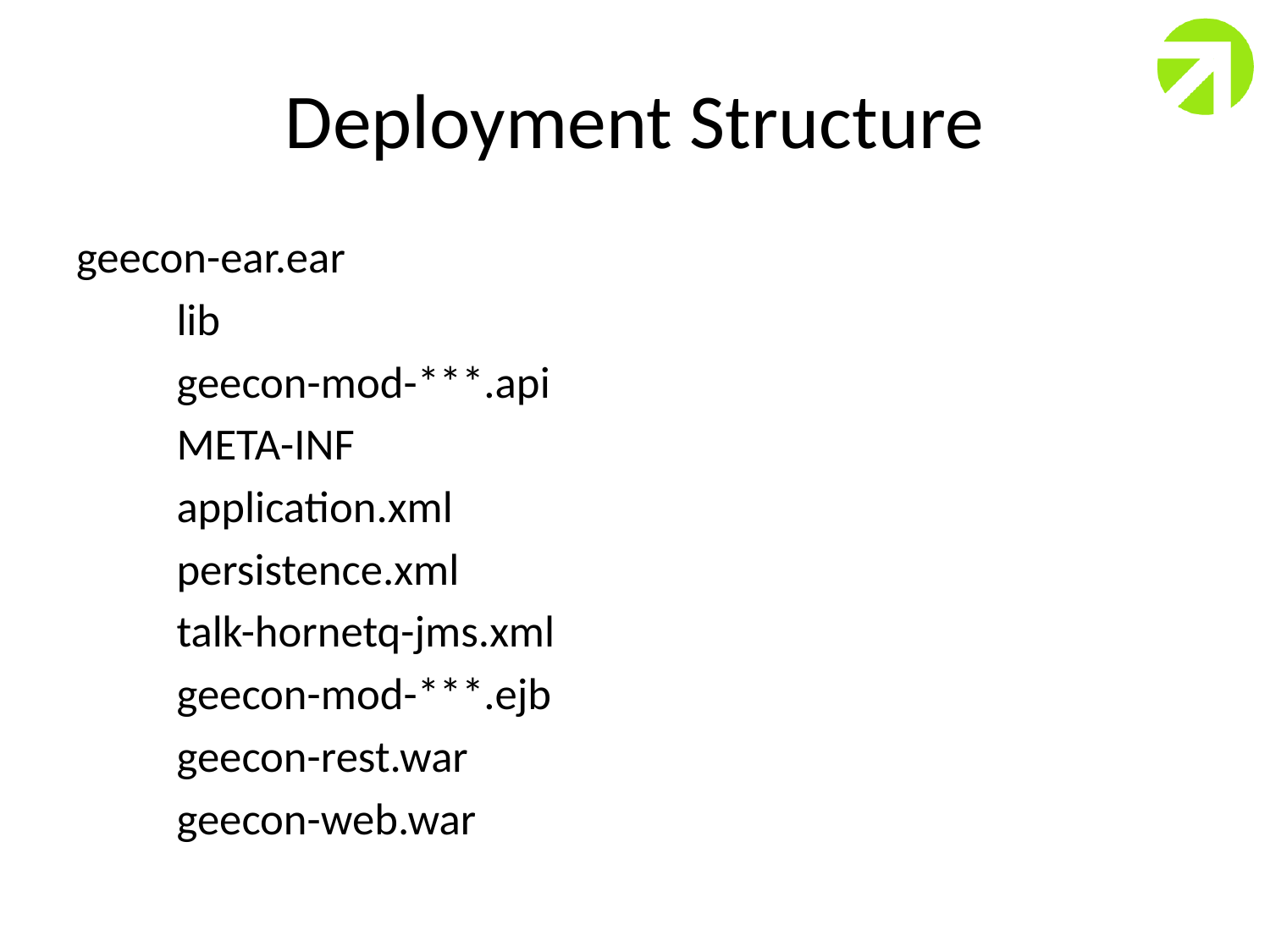

# Deployment Structure
geecon-ear.ear
	lib
		geecon-mod-***.api
	META-INF
		application.xml
		persistence.xml
		talk-hornetq-jms.xml
	geecon-mod-***.ejb
	geecon-rest.war
	geecon-web.war